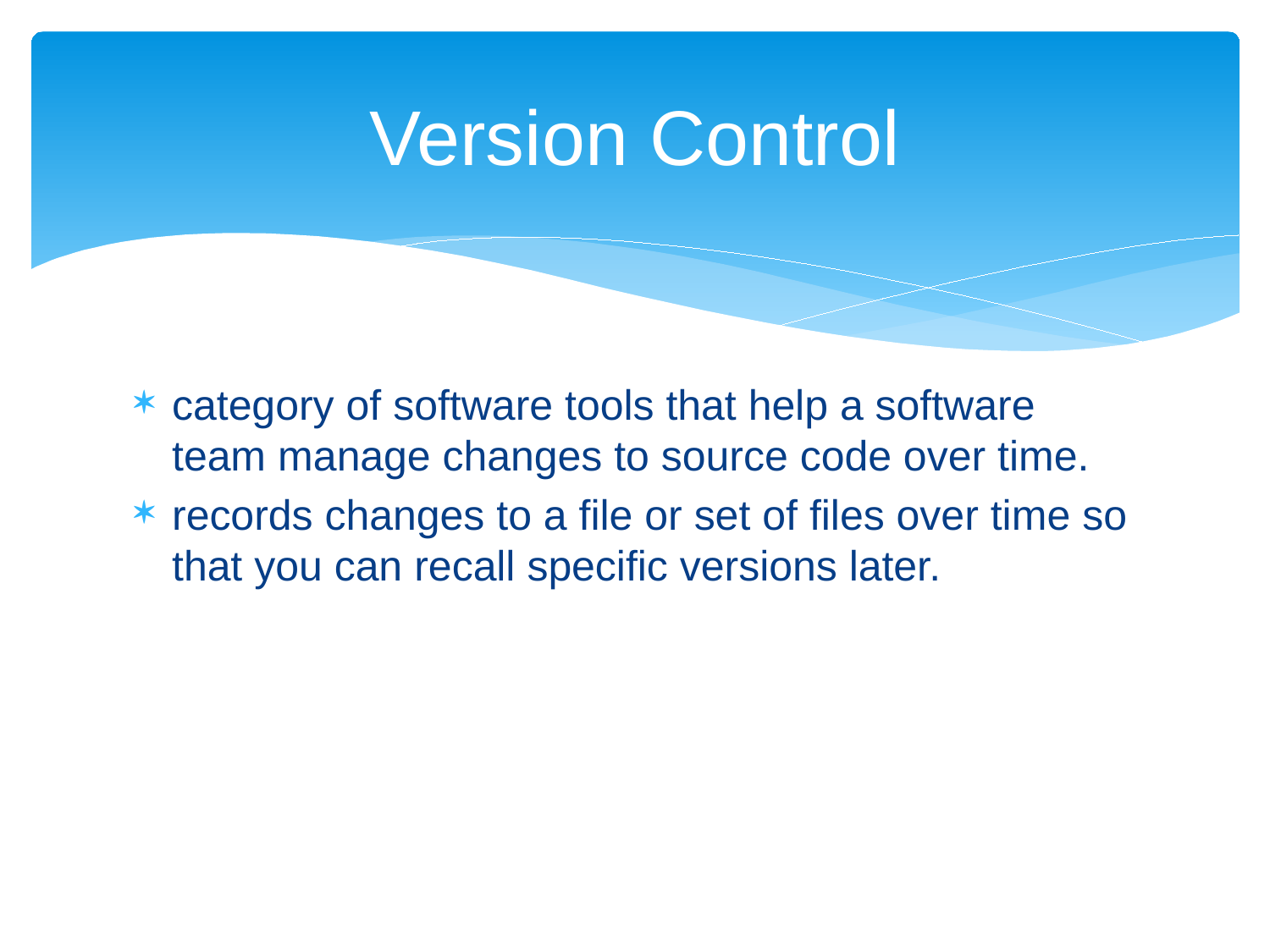

# Version Control
category of software tools that help a software team manage changes to source code over time.
records changes to a file or set of files over time so that you can recall specific versions later.